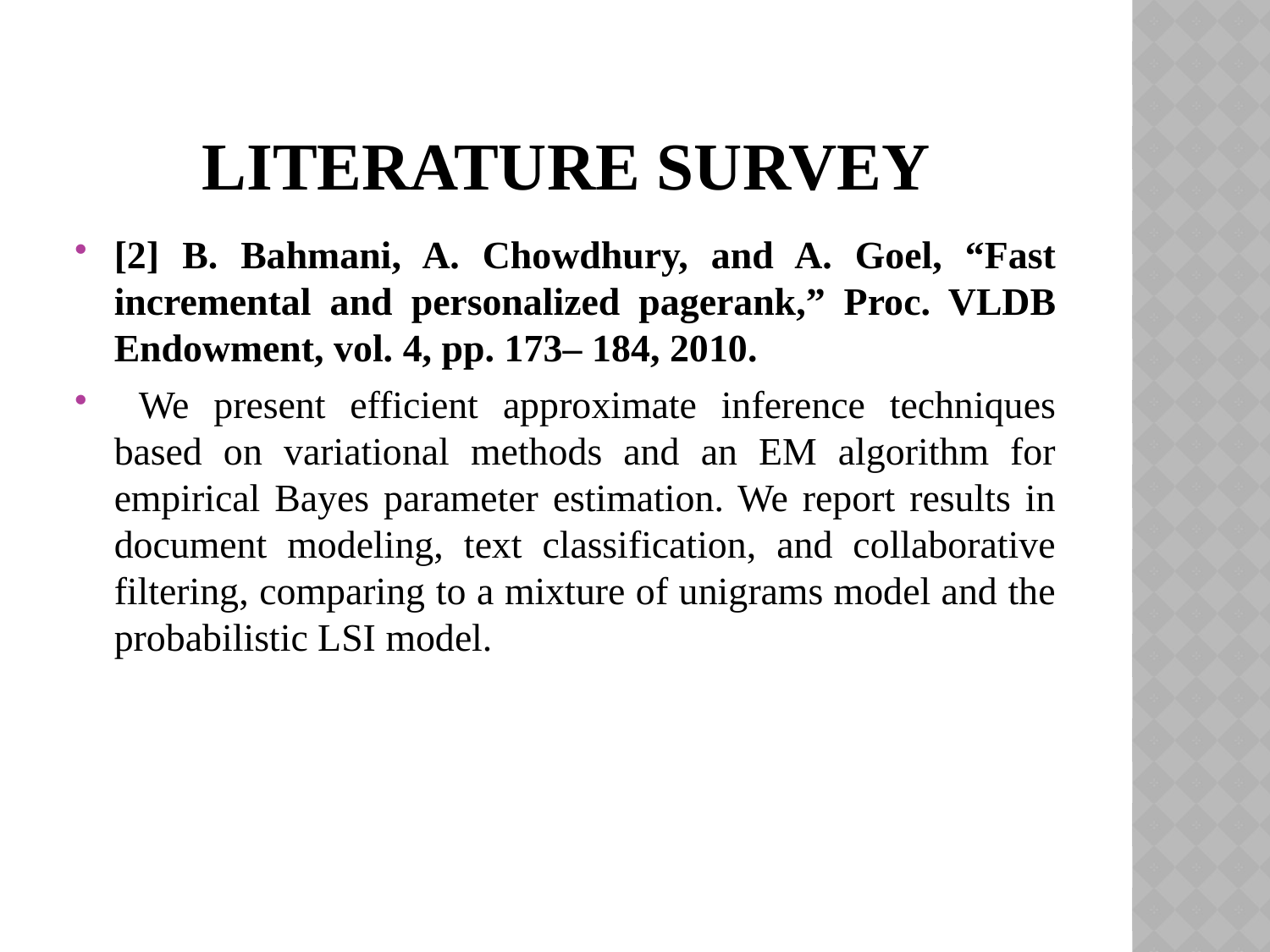

# Literature Survey
[2] B. Bahmani, A. Chowdhury, and A. Goel, “Fast incremental and personalized pagerank,” Proc. VLDB Endowment, vol. 4, pp. 173– 184, 2010.
 We present efficient approximate inference techniques based on variational methods and an EM algorithm for empirical Bayes parameter estimation. We report results in document modeling, text classification, and collaborative filtering, comparing to a mixture of unigrams model and the probabilistic LSI model.